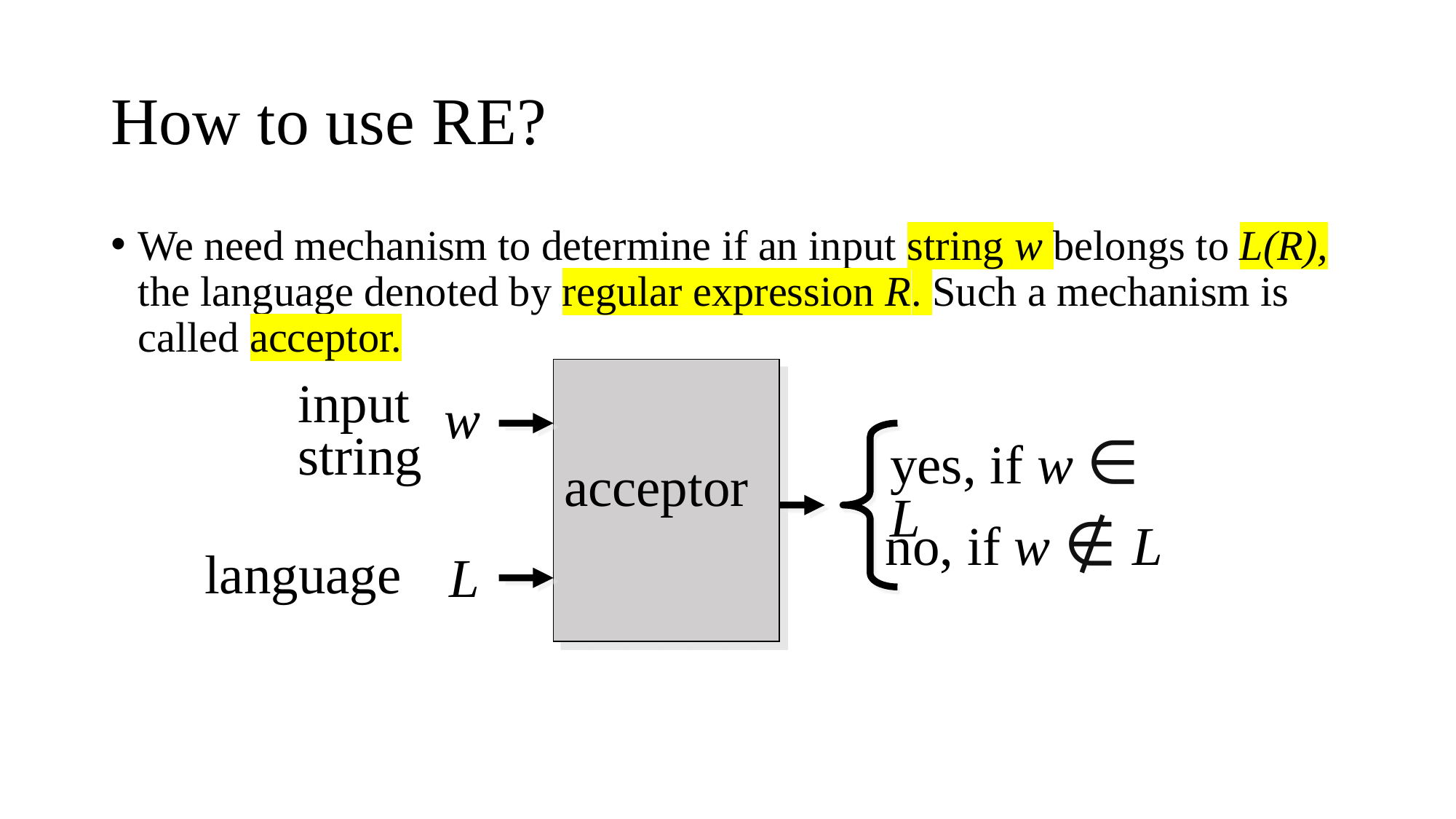

# How to use RE?
We need mechanism to determine if an input string w belongs to L(R), the language denoted by regular expression R. Such a mechanism is called acceptor.

input
string
w

yes, if w ∈ L
acceptor

no, if w ∉ L
language
L